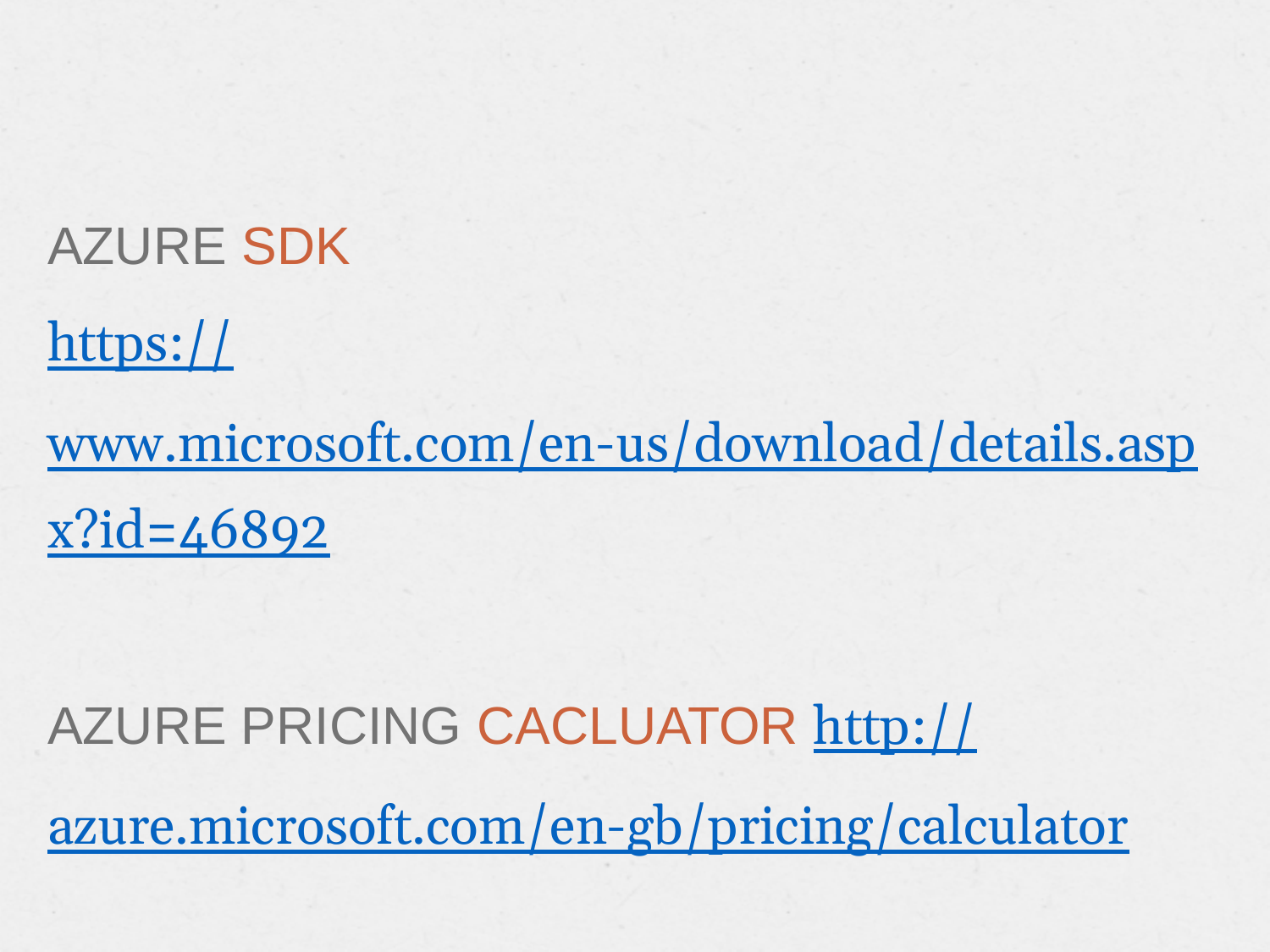

AZURE SDK
https://www.microsoft.com/en-us/download/details.aspx?id=46892

AZURE PRICING CACLUATOR http://azure.microsoft.com/en-gb/pricing/calculator